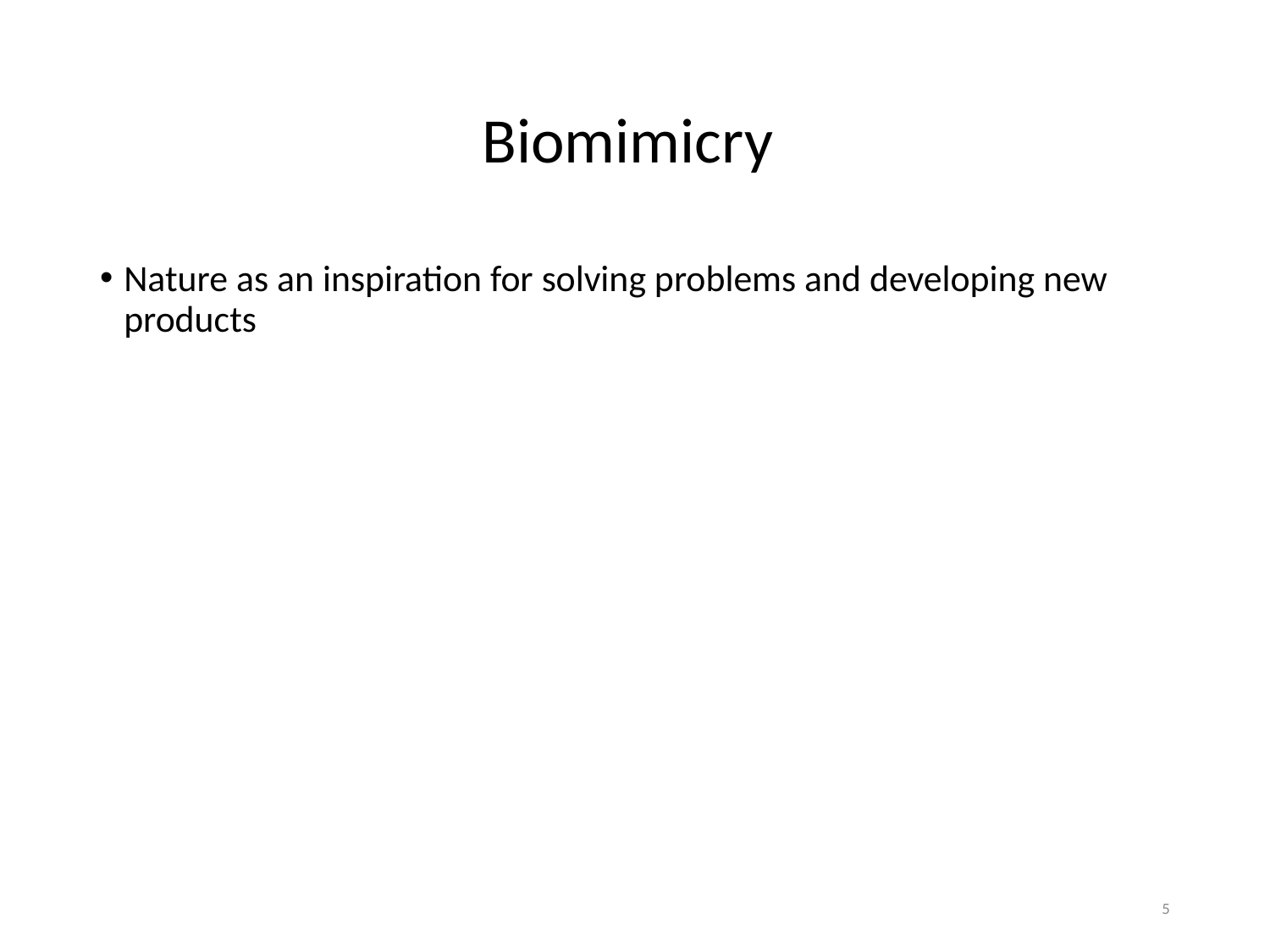

# Biomimicry
Nature as an inspiration for solving problems and developing new products
5